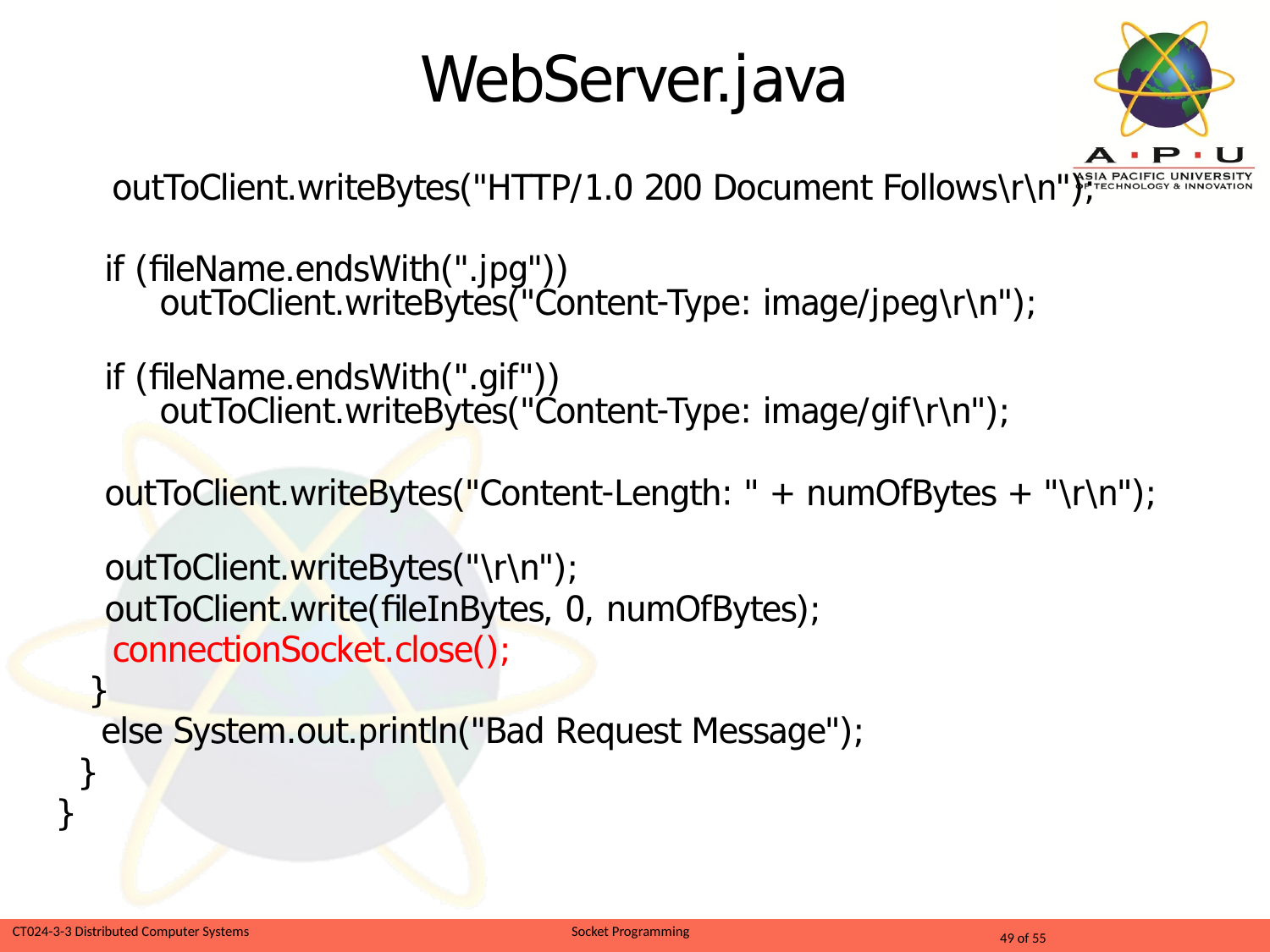

# WebServer.java
     outToClient.writeBytes("HTTP/1.0 200 Document Follows\r\n");

	if (fileName.endsWith(".jpg"))
     outToClient.writeBytes("Content-Type: image/jpeg\r\n");
	if (fileName.endsWith(".gif"))
     outToClient.writeBytes("Content-Type: image/gif\r\n");

	outToClient.writeBytes("Content-Length: " + numOfBytes + "\r\n");
	outToClient.writeBytes("\r\n");
	outToClient.write(fileInBytes, 0, numOfBytes);
     connectionSocket.close();
   }
    else System.out.println("Bad Request Message");
  }
}